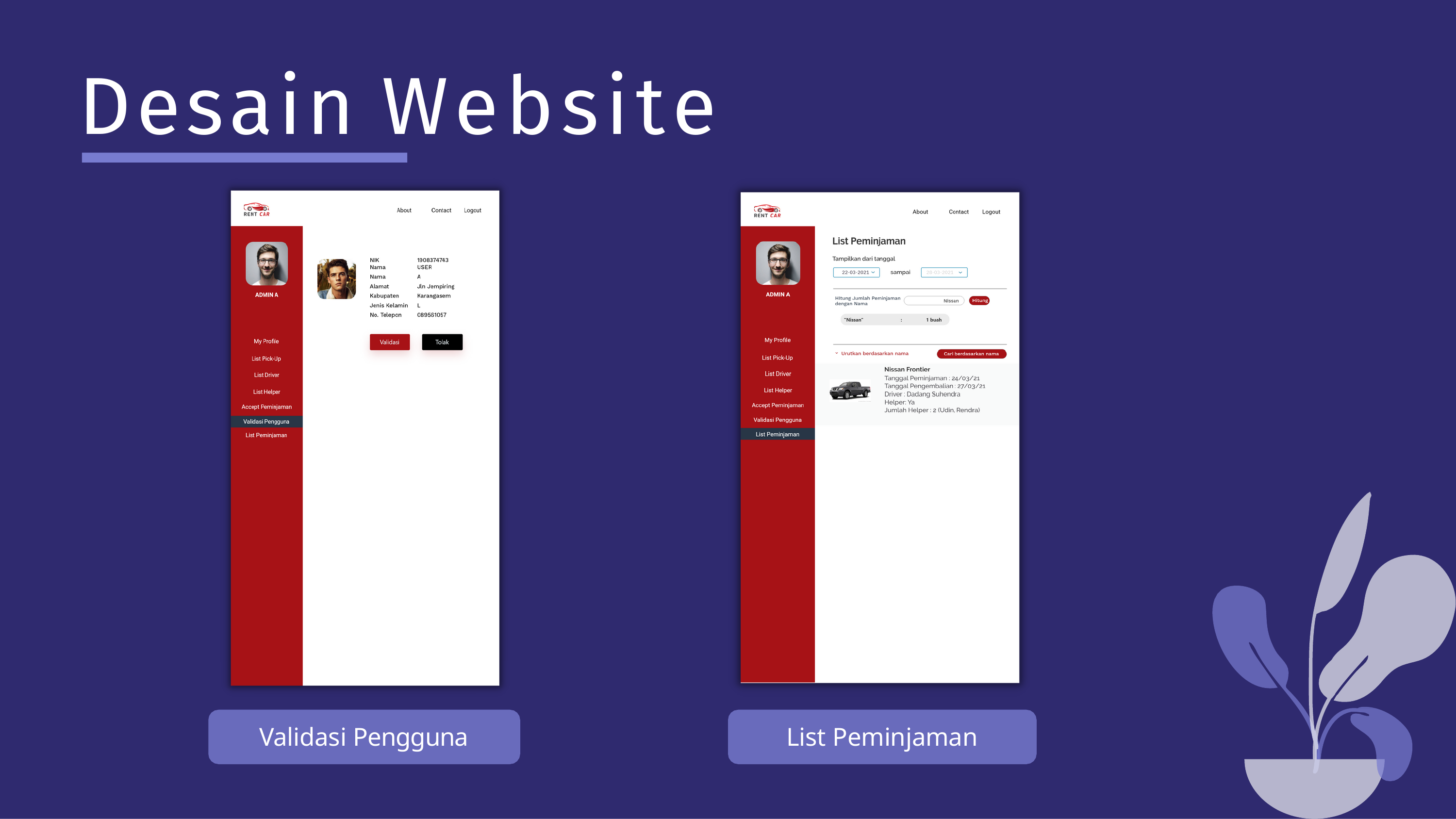

# Desain Website

Validasi Pengguna
List Peminjaman